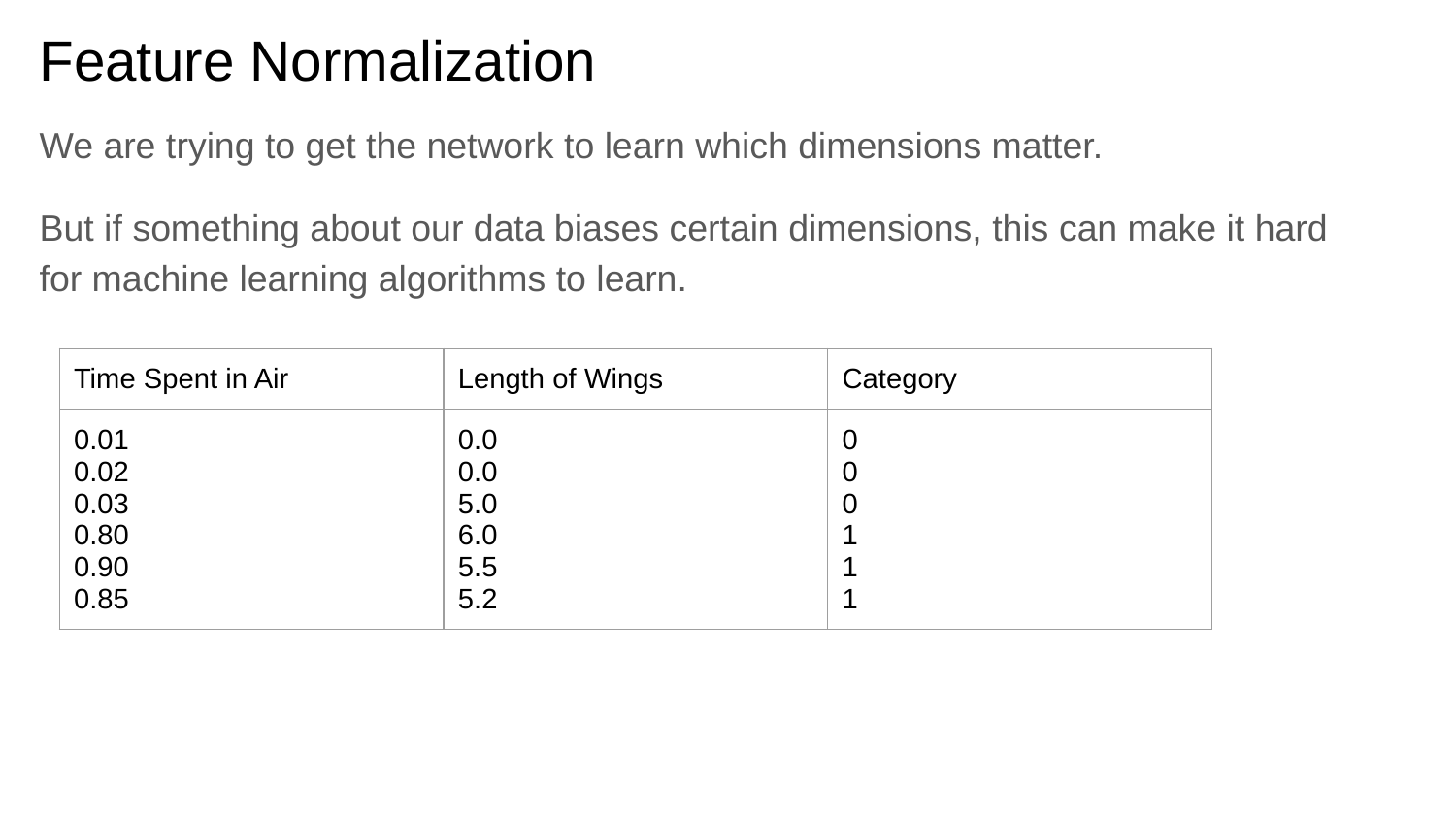

# Feature Normalization
We are trying to get the network to learn which dimensions matter.
But if something about our data biases certain dimensions, this can make it hard for machine learning algorithms to learn.

| Time Spent in Air | Length of Wings | Category |
| --- | --- | --- |
| 0.01 0.02 0.03 0.80 0.90 0.85 | 0.0 0.0 5.0 6.0 5.5 5.2 | 0 0 0 1 1 1 |